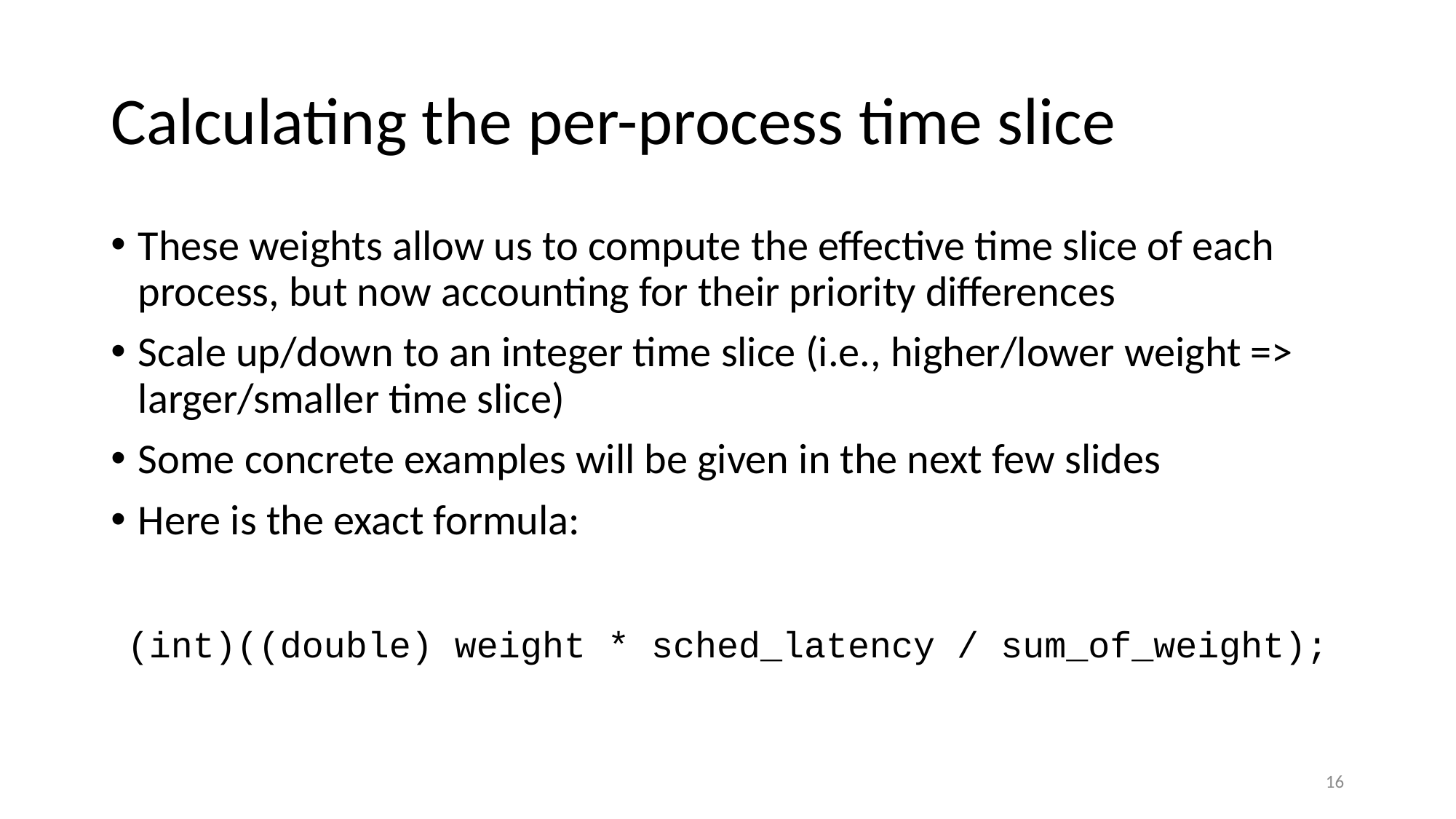

# Calculating the per-process time slice
These weights allow us to compute the effective time slice of each process, but now accounting for their priority differences
Scale up/down to an integer time slice (i.e., higher/lower weight => larger/smaller time slice)
Some concrete examples will be given in the next few slides
Here is the exact formula:
(int)((double) weight * sched_latency / sum_of_weight);

16